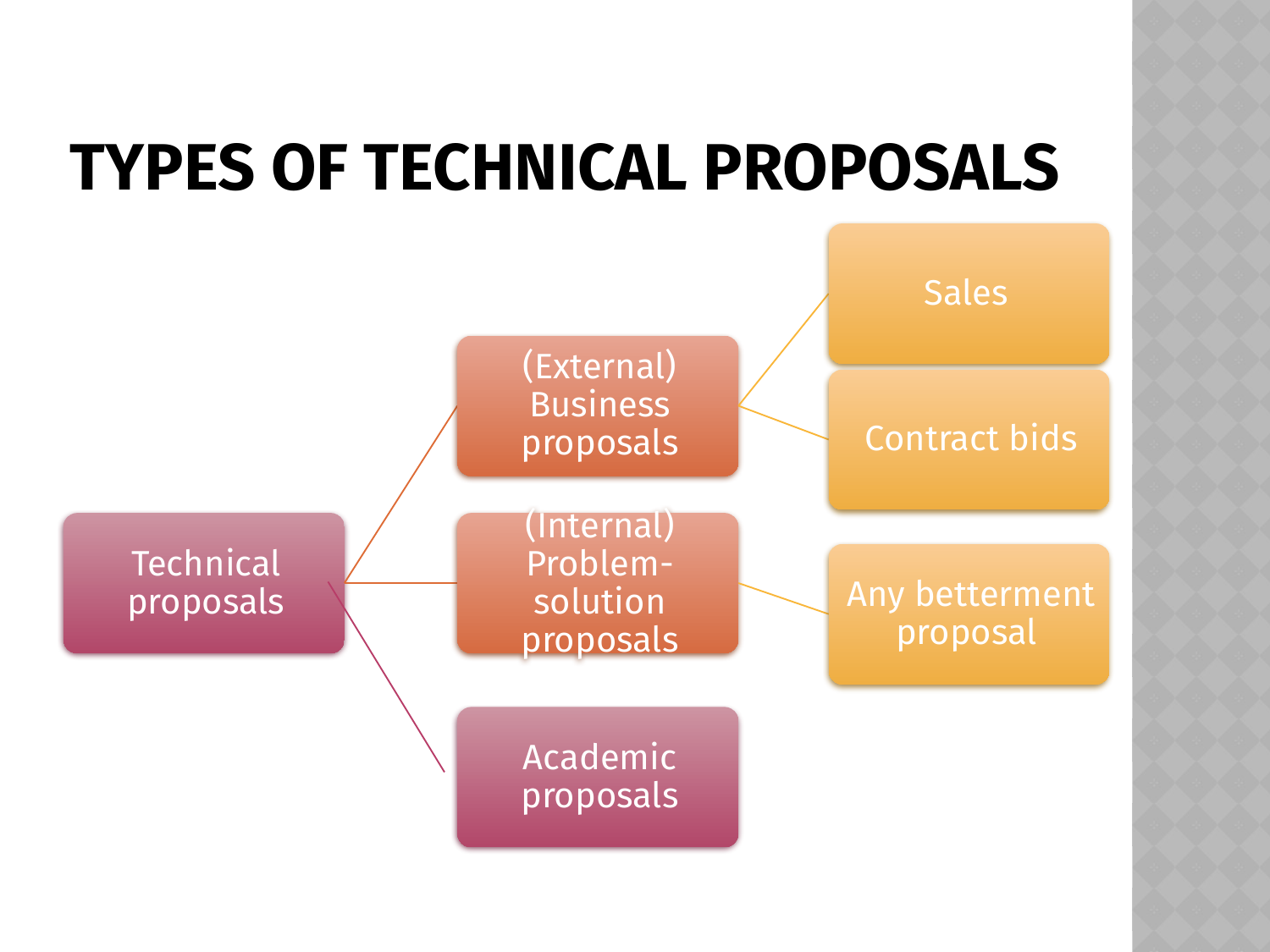

# Types of Technical Proposals
Technical proposals

(External) Business proposals

Sales

Contract bids

(Internal) Problem-solution proposals

Any betterment proposal
Academic proposals